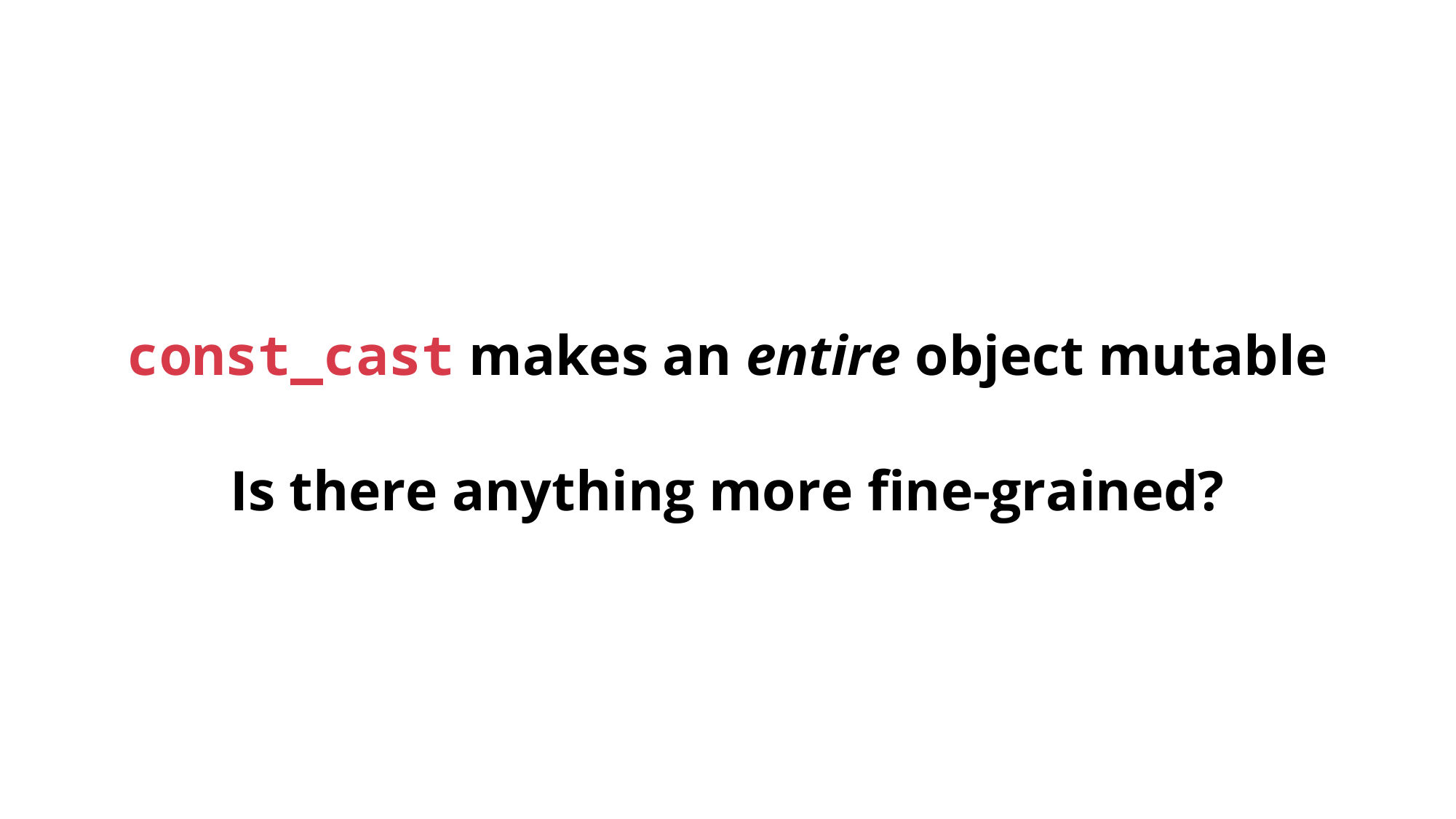

const_cast makes an entire object mutable
Is there anything more fine-grained?